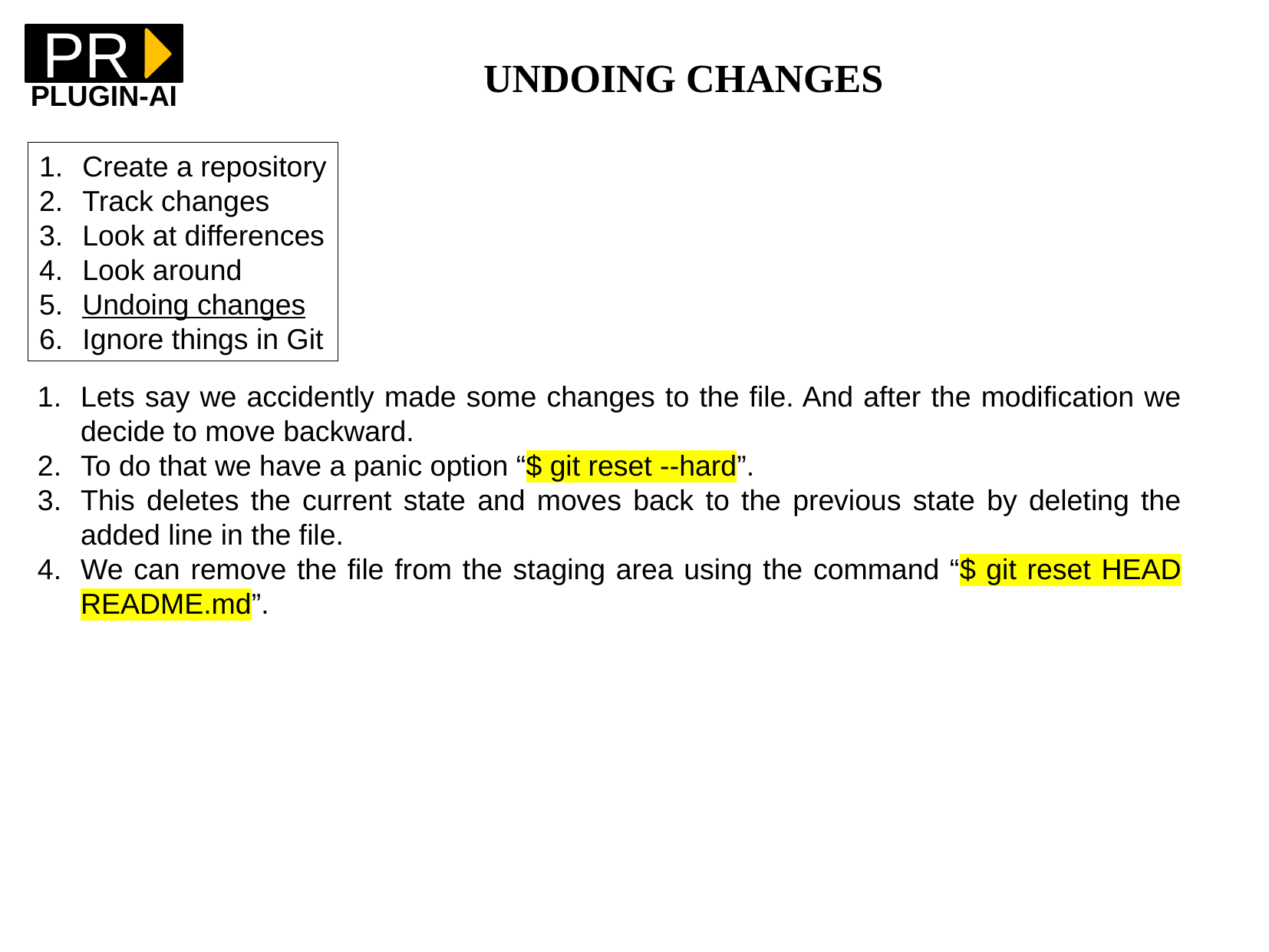

PR

UNDOING CHANGES
PLUGIN-AI
Create a repository
Track changes
Look at differences
Look around
Undoing changes
Ignore things in Git
Lets say we accidently made some changes to the file. And after the modification we decide to move backward.
To do that we have a panic option “$ git reset --hard”.
This deletes the current state and moves back to the previous state by deleting the added line in the file.
We can remove the file from the staging area using the command “$ git reset HEAD README.md”.